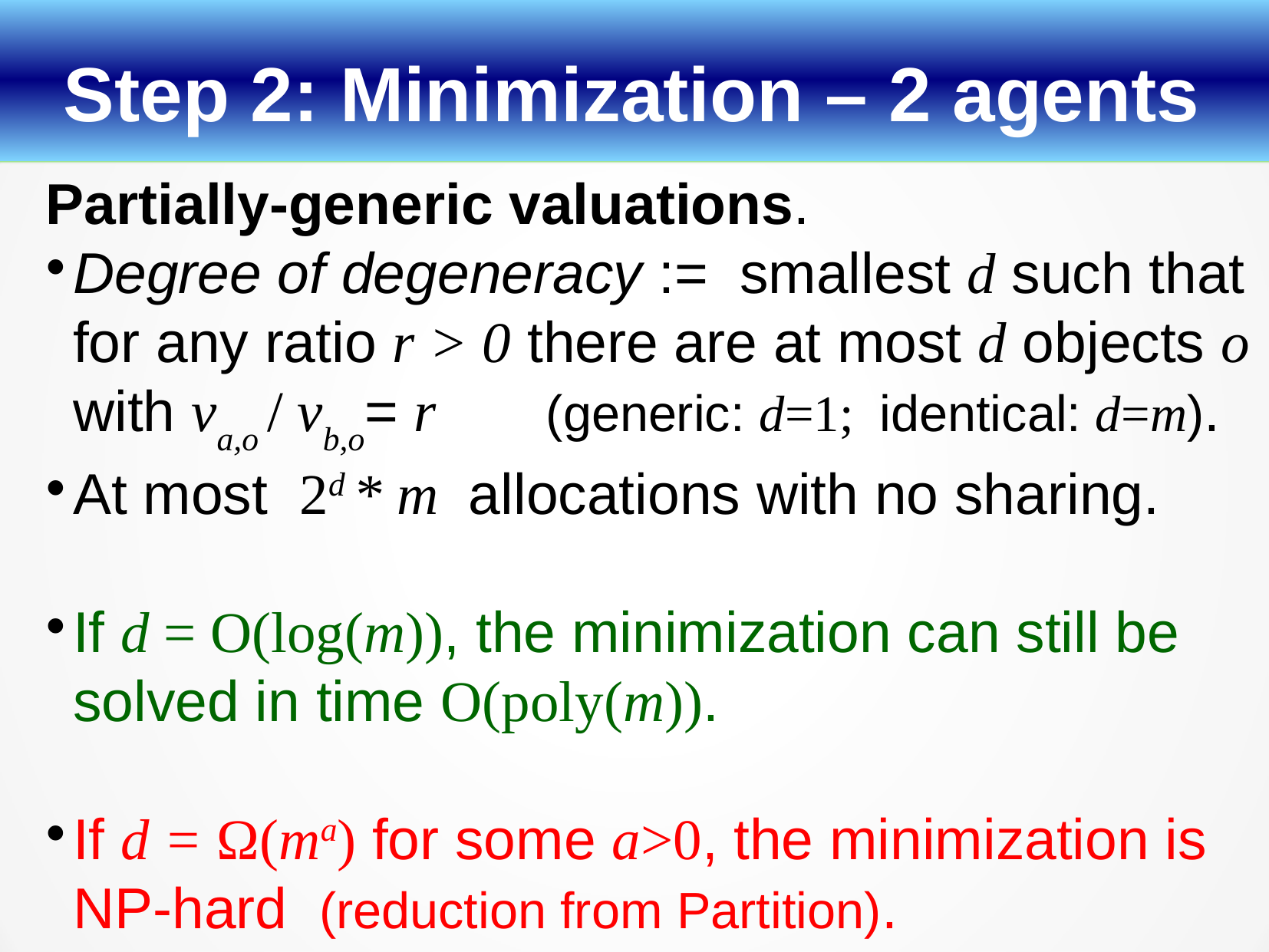

Step 2: Minimization – 2 agents
Partially-generic valuations.
Degree of degeneracy :=  smallest d such that for any ratio r > 0 there are at most d objects o with va,o / vb,o= r       (generic: d=1;  identical: d=m).
At most  2d * m  allocations with no sharing.
If d = O(log(m)), the minimization can still be solved in time O(poly(m)).
If d = Ω(ma) for some a>0, the minimization is NP-hard  (reduction from Partition).